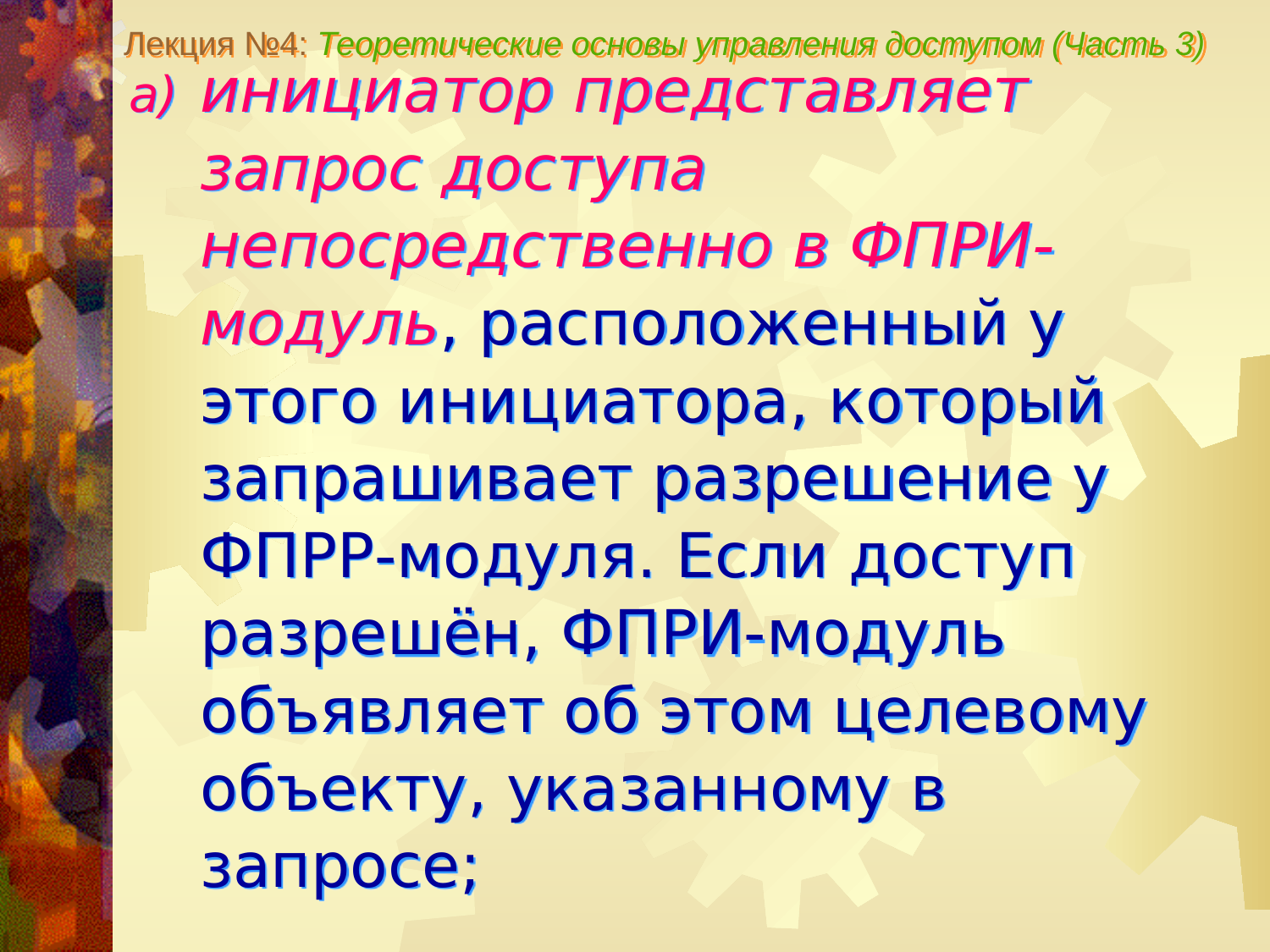

Лекция №4: Теоретические основы управления доступом (Часть 3)
инициатор представляет запрос доступа непосредственно в ФПРИ-модуль, расположенный у этого инициатора, который запрашивает разрешение у ФПРР-модуля. Если доступ разрешён, ФПРИ-модуль объявляет об этом целевому объекту, указанному в запросе;